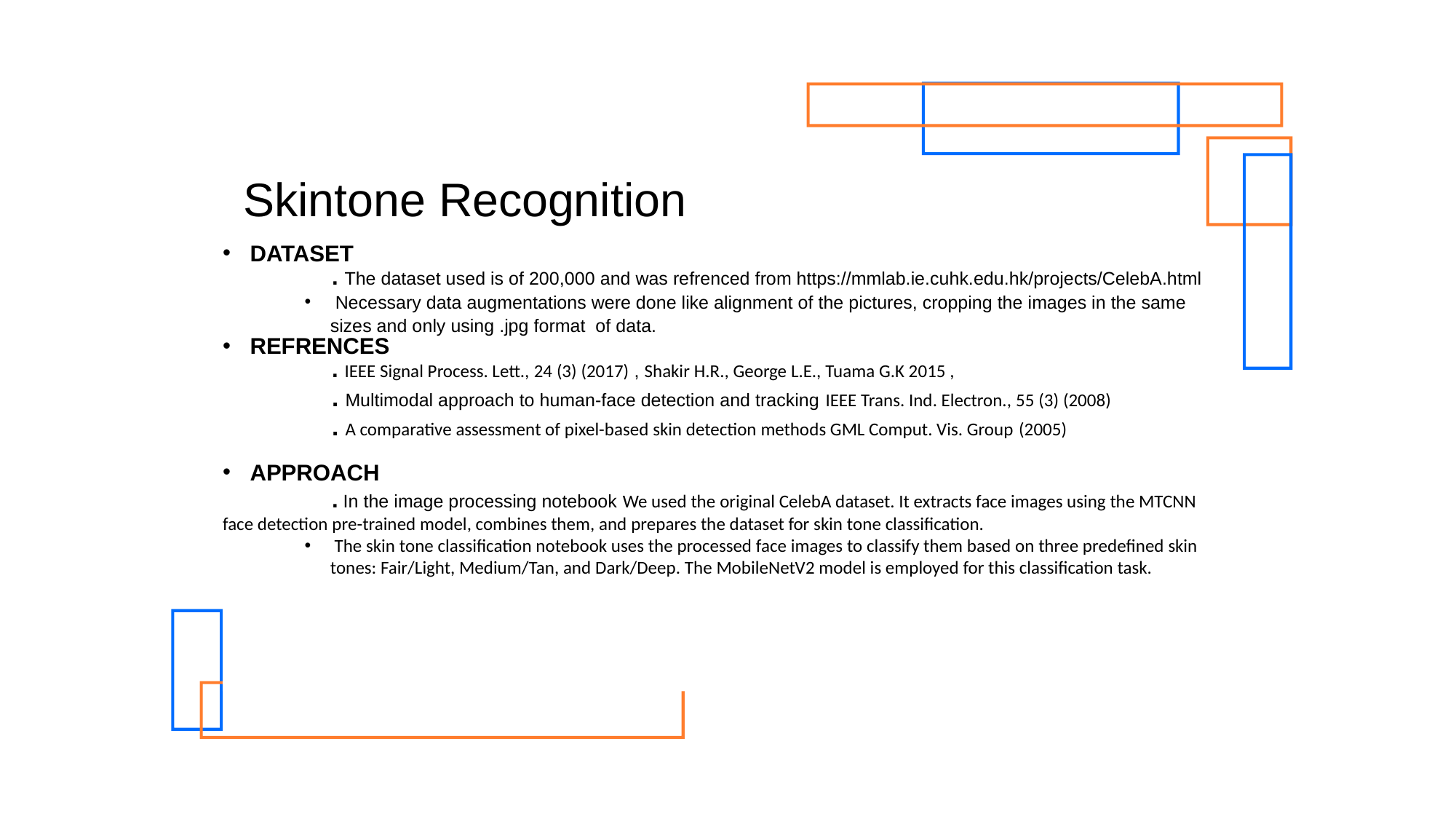

Skintone Recognition
DATASET
	. The dataset used is of 200,000 and was refrenced from https://mmlab.ie.cuhk.edu.hk/projects/CelebA.html
 Necessary data augmentations were done like alignment of the pictures, cropping the images in the same sizes and only using .jpg format  of data.
REFRENCES
	. IEEE Signal Process. Lett., 24 (3) (2017) , Shakir H.R., George L.E., Tuama G.K 2015 ,
	. Multimodal approach to human-face detection and tracking IEEE Trans. Ind. Electron., 55 (3) (2008)
 	. A comparative assessment of pixel-based skin detection methods GML Comput. Vis. Group (2005)

APPROACH
	. In the image processing notebook We used the original CelebA dataset. It extracts face images using the MTCNN face detection pre-trained model, combines them, and prepares the dataset for skin tone classification.
 The skin tone classification notebook uses the processed face images to classify them based on three predefined skin tones: Fair/Light, Medium/Tan, and Dark/Deep. The MobileNetV2 model is employed for this classification task.